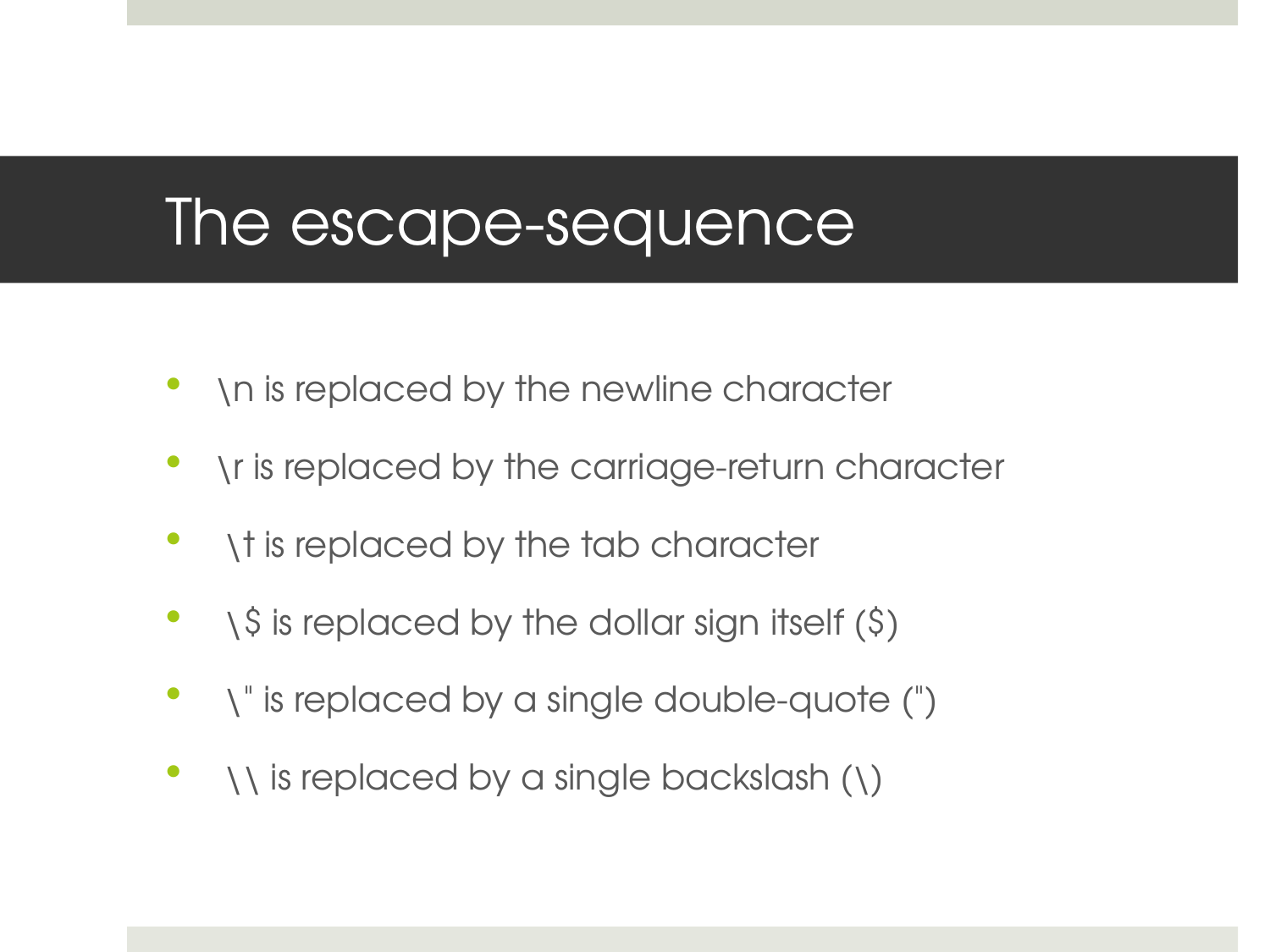

# The escape-sequence
\n is replaced by the newline character
\r is replaced by the carriage-return character
 \t is replaced by the tab character
 \$ is replaced by the dollar sign itself ($)
 \" is replaced by a single double-quote (")
 \\ is replaced by a single backslash (\)